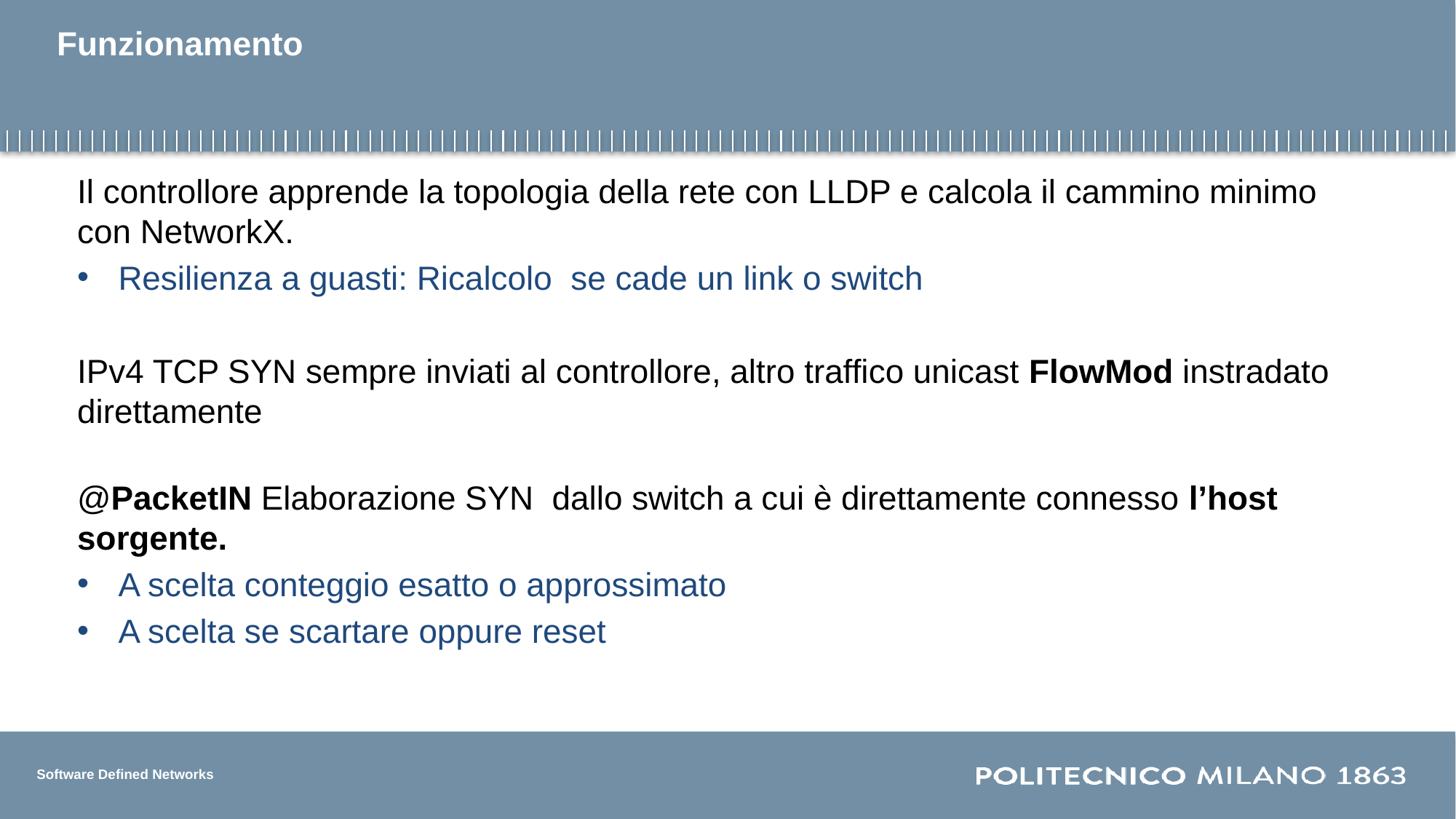

# Funzionamento
Il controllore apprende la topologia della rete con LLDP e calcola il cammino minimo con NetworkX.
Resilienza a guasti: Ricalcolo  se cade un link o switch

IPv4 TCP SYN sempre inviati al controllore, altro traffico unicast FlowMod instradato direttamente
@PacketIN Elaborazione SYN  dallo switch a cui è direttamente connesso l’host sorgente.
A scelta conteggio esatto o approssimato
A scelta se scartare oppure reset